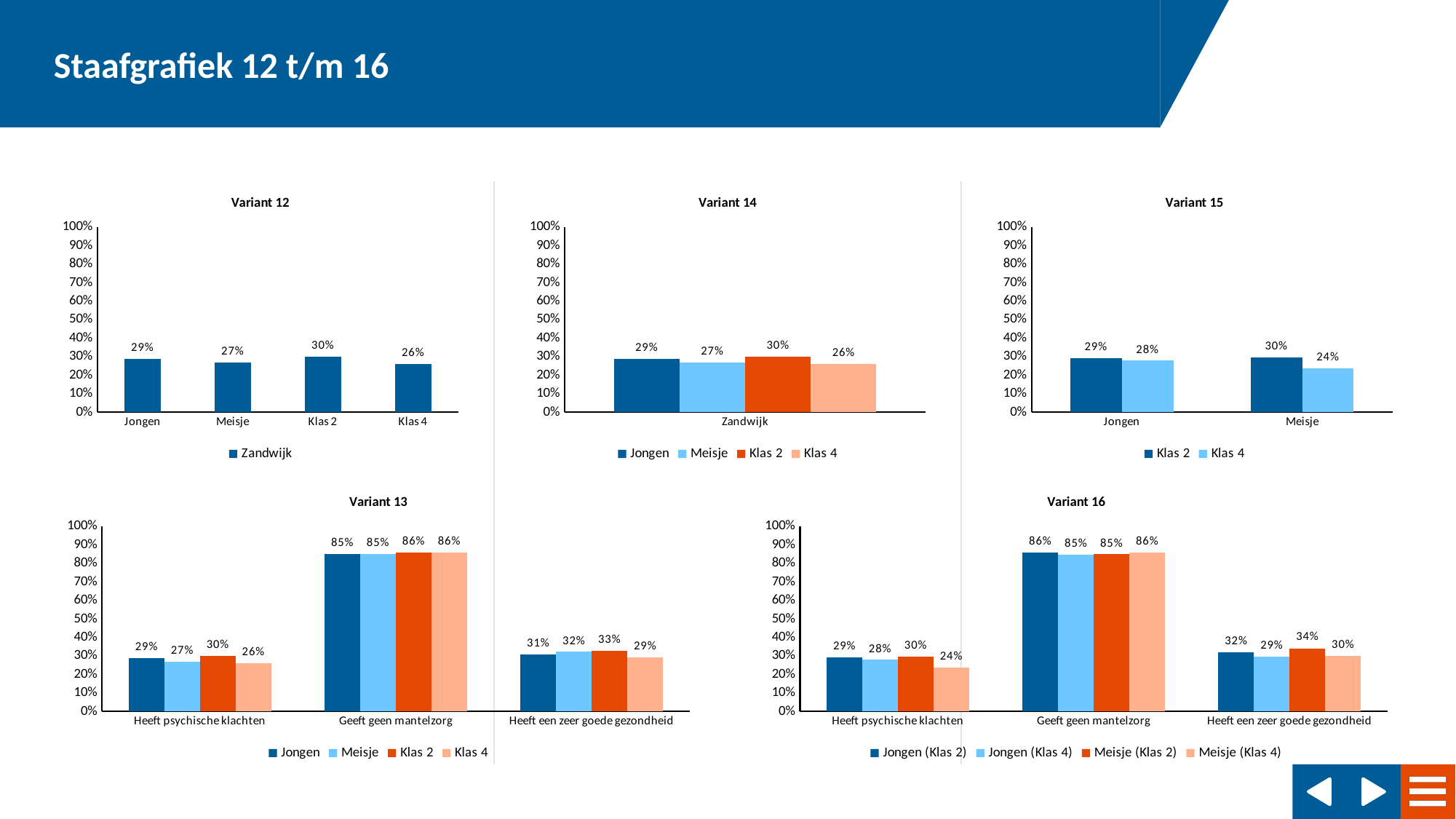

### Chart: Variant 12

| Category | Zandwijk |
|---|---|
| Jongen | 0.2885178 |
| Meisje | 0.2690928 |
| Klas 2 | 0.2994161 |
| Klas 4 | 0.2597708 |

### Chart: Variant 14

| Category | Jongen | Meisje | Klas 2 | Klas 4 |
|---|---|---|---|---|
| Zandwijk | 0.2885178 | 0.2690928 | 0.2994161 | 0.2597708 |

### Chart: Variant 15

| Category | Klas 2 | Klas 4 |
|---|---|---|
| Jongen | 0.2942601 | 0.2788376 |
| Meisje | 0.2950323 | 0.2381023 |

### Chart: Variant 13

| Category | Jongen | Meisje | Klas 2 | Klas 4 |
|---|---|---|---|---|
| Heeft psychische klachten | 0.2885178 | 0.2690928 | 0.2994161 | 0.2597708 |
| Geeft geen mantelzorg | 0.852835 | 0.851101 | 0.8586191 | 0.8596716 |
| Heeft een zeer goede gezondheid | 0.3093217 | 0.3223658 | 0.3294875 | 0.29217 |

### Chart: Variant 16

| Category | Jongen (Klas 2) | Jongen (Klas 4) | Meisje (Klas 2) | Meisje (Klas 4) |
|---|---|---|---|---|
| Heeft psychische klachten | 0.2942601 | 0.2788376 | 0.2950323 | 0.2381023 |
| Geeft geen mantelzorg | 0.8574598 | 0.8494683 | 0.849634 | 0.8590691 |
| Heeft een zeer goede gezondheid | 0.3193977 | 0.2946568 | 0.3416346 | 0.2990743 |